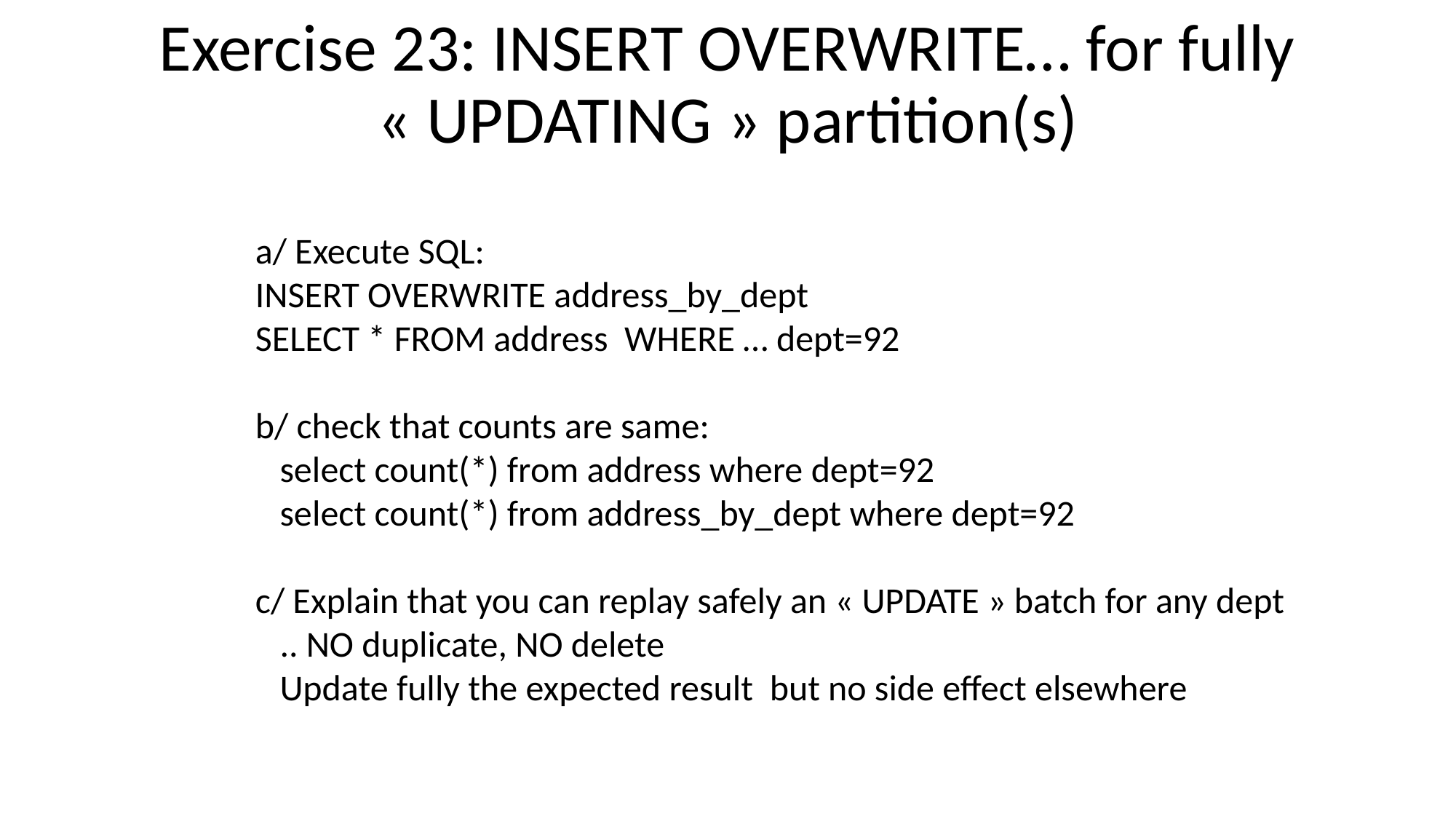

# Exercise 23: INSERT OVERWRITE… for fully « UPDATING » partition(s)
a/ Execute SQL:
INSERT OVERWRITE address_by_dept
SELECT * FROM address  WHERE … dept=92

b/ check that counts are same:
   select count(*) from address where dept=92
   select count(*) from address_by_dept where dept=92

c/ Explain that you can replay safely an « UPDATE » batch for any dept
   .. NO duplicate, NO delete
   Update fully the expected result  but no side effect elsewhere